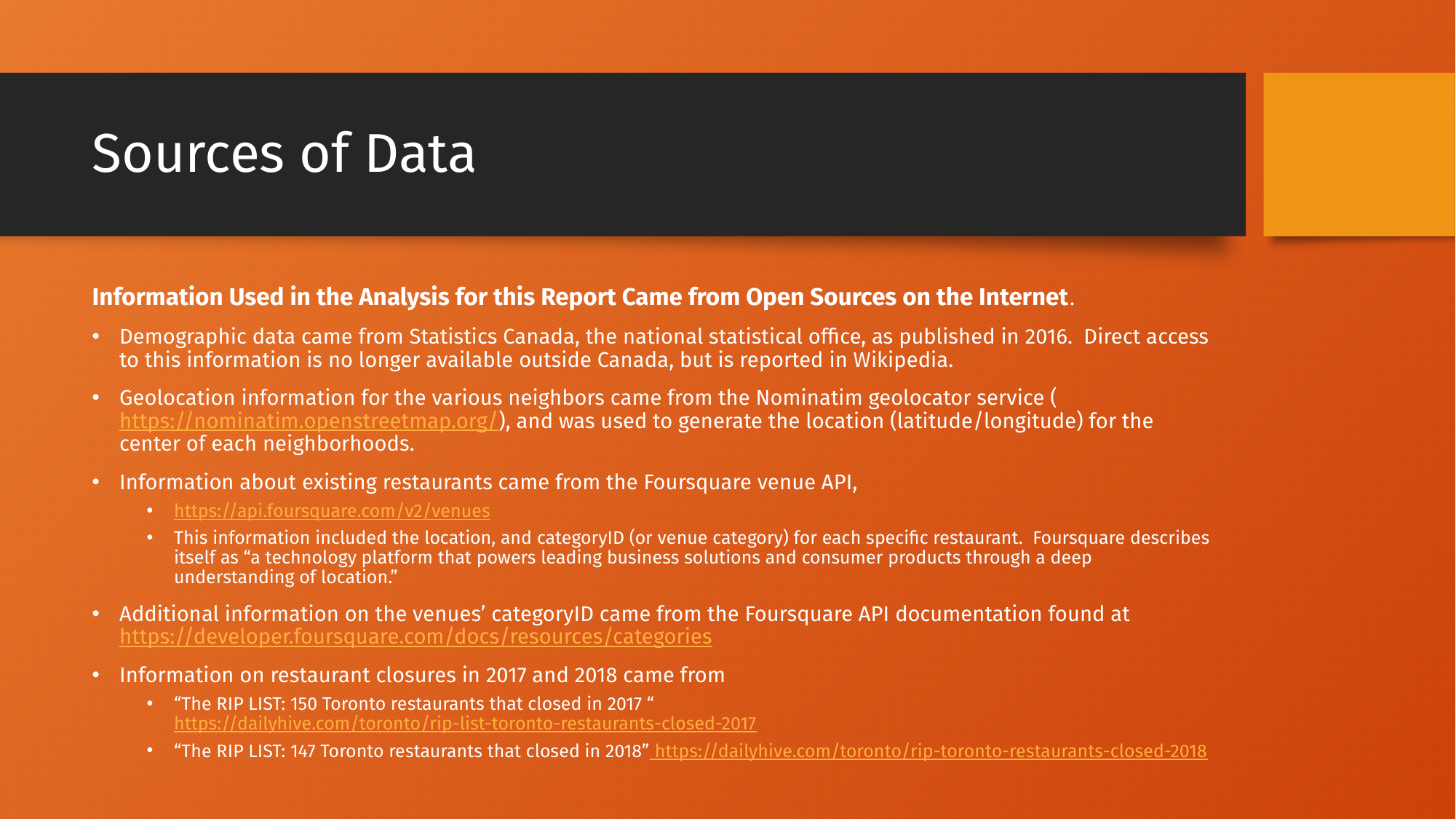

# Sources of Data
Information Used in the Analysis for this Report Came from Open Sources on the Internet.
Demographic data came from Statistics Canada, the national statistical office, as published in 2016.  Direct access to this information is no longer available outside Canada, but is reported in Wikipedia.
Geolocation information for the various neighbors came from the Nominatim geolocator service (https://nominatim.openstreetmap.org/), and was used to generate the location (latitude/longitude) for the center of each neighborhoods.
Information about existing restaurants came from the Foursquare venue API,
https://api.foursquare.com/v2/venues
This information included the location, and categoryID (or venue category) for each specific restaurant.  Foursquare describes itself as “a technology platform that powers leading business solutions and consumer products through a deep understanding of location.”
Additional information on the venues’ categoryID came from the Foursquare API documentation found at https://developer.foursquare.com/docs/resources/categories
Information on restaurant closures in 2017 and 2018 came from
“The RIP LIST: 150 Toronto restaurants that closed in 2017 “ https://dailyhive.com/toronto/rip-list-toronto-restaurants-closed-2017
“The RIP LIST: 147 Toronto restaurants that closed in 2018” https://dailyhive.com/toronto/rip-toronto-restaurants-closed-2018